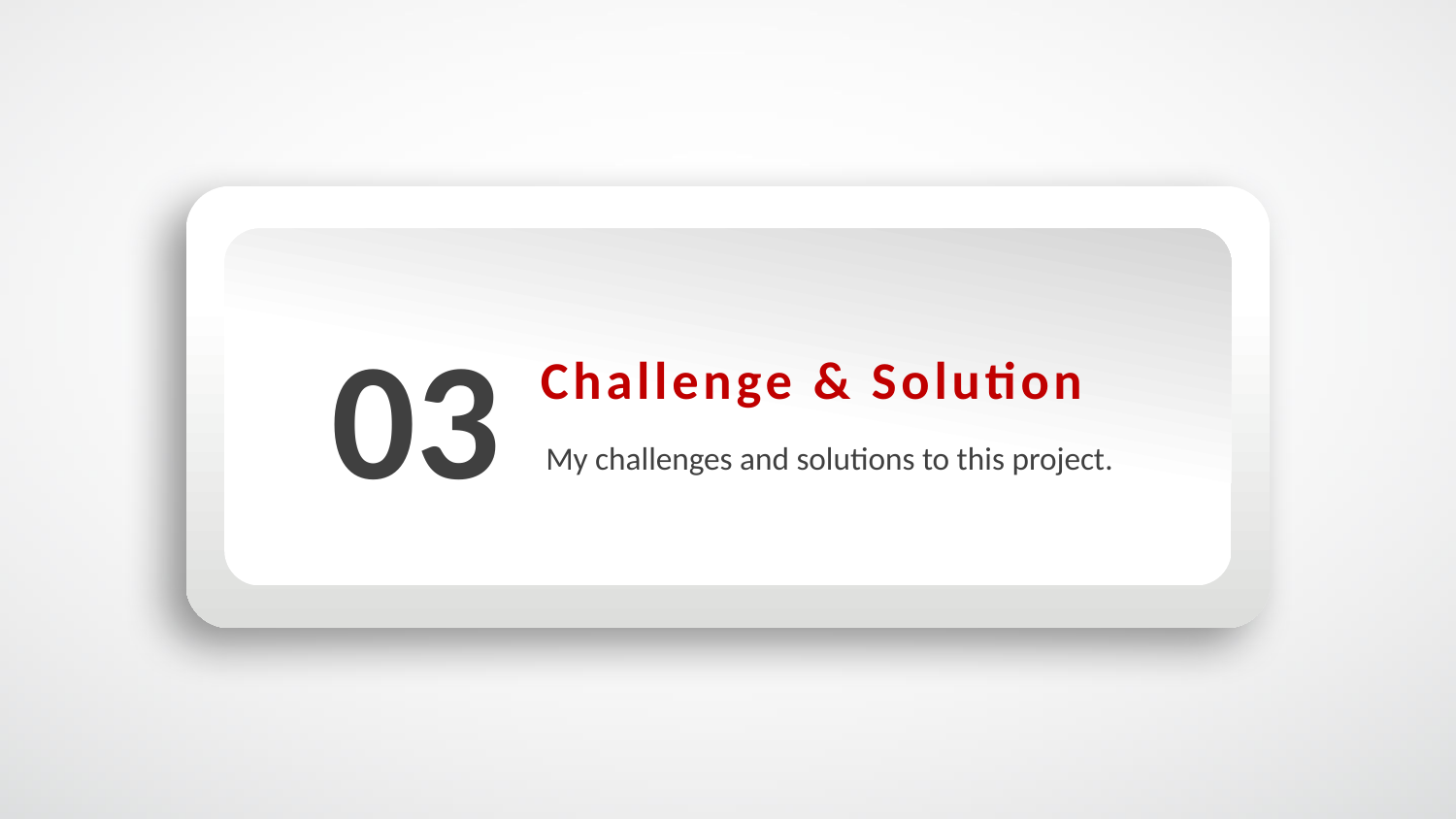

03
Challenge & Solution

My challenges and solutions to this project.